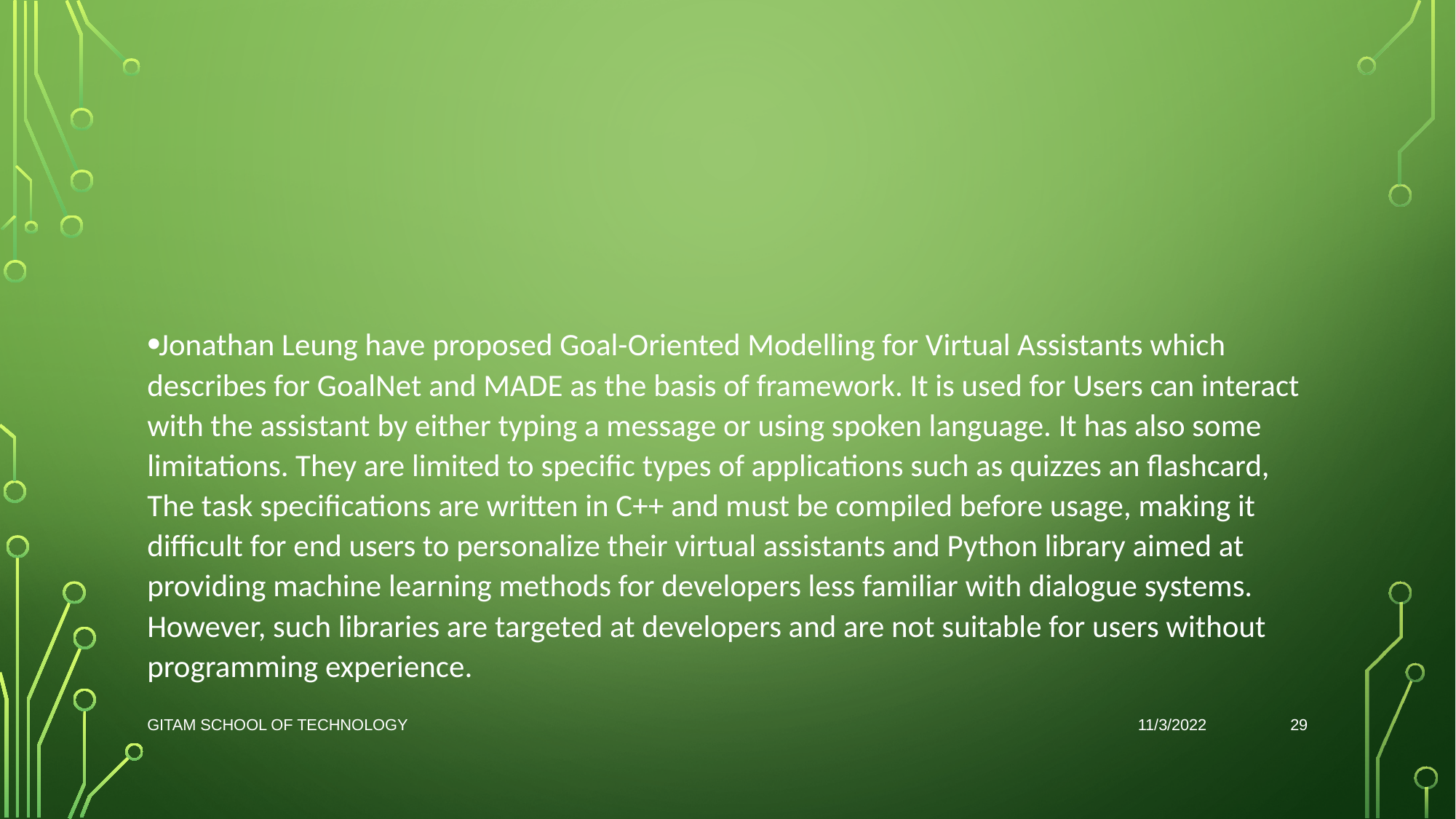

#

Jonathan Leung have proposed Goal-Oriented Modelling for Virtual Assistants which describes for GoalNet and MADE as the basis of framework. It is used for Users can interact with the assistant by either typing a message or using spoken language. It has also some limitations. They are limited to specific types of applications such as quizzes an flashcard, The task specifications are written in C++ and must be compiled before usage, making it difficult for end users to personalize their virtual assistants and Python library aimed at providing machine learning methods for developers less familiar with dialogue systems. However, such libraries are targeted at developers and are not suitable for users without programming experience.

29
GITAM School of Technology
11/3/2022